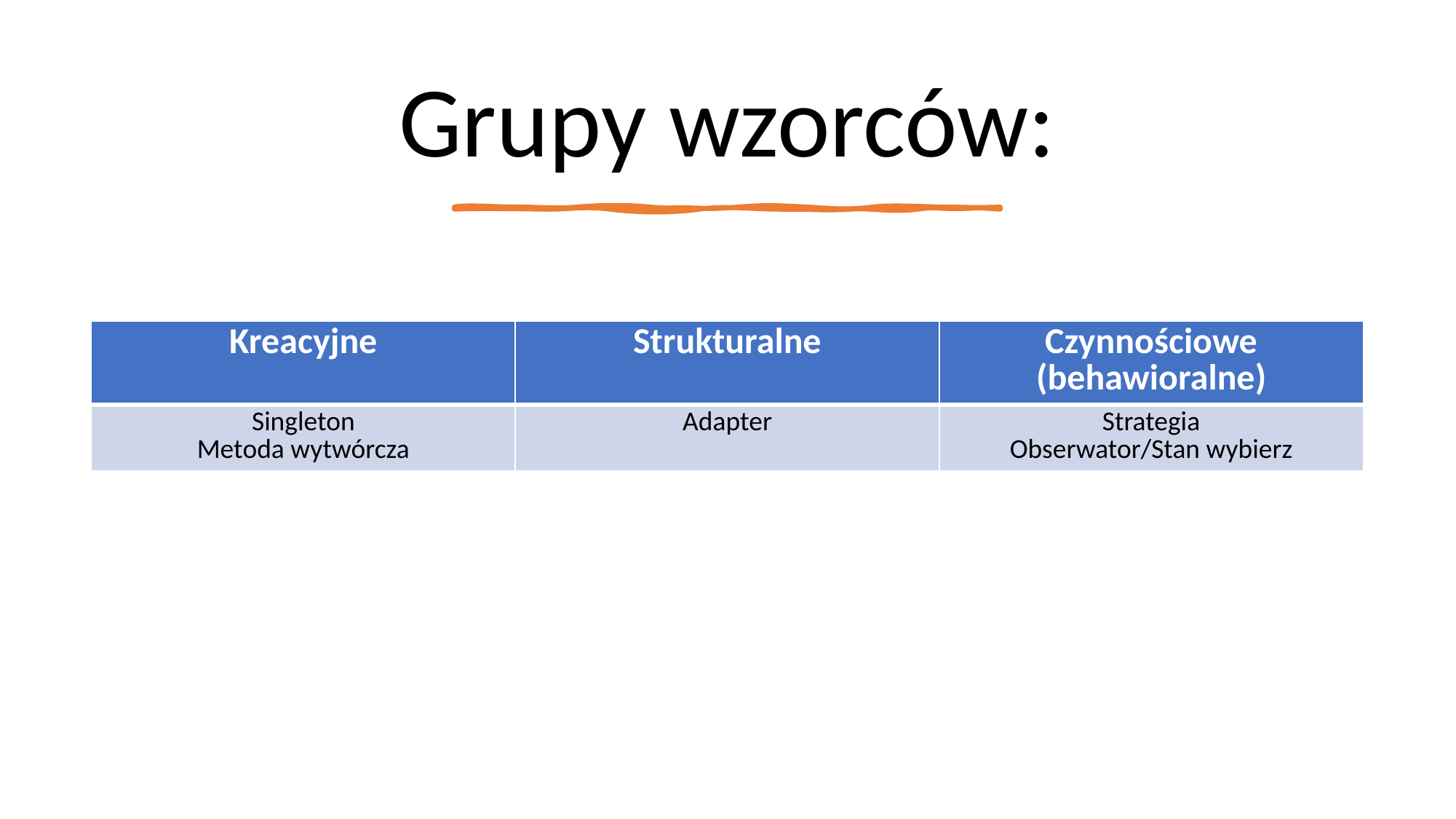

# Grupy wzorców:

| Kreacyjne | Strukturalne | Czynnościowe (behawioralne) |
| --- | --- | --- |
| Singleton Metoda wytwórcza | Adapter | Strategia Obserwator/Stan wybierz |